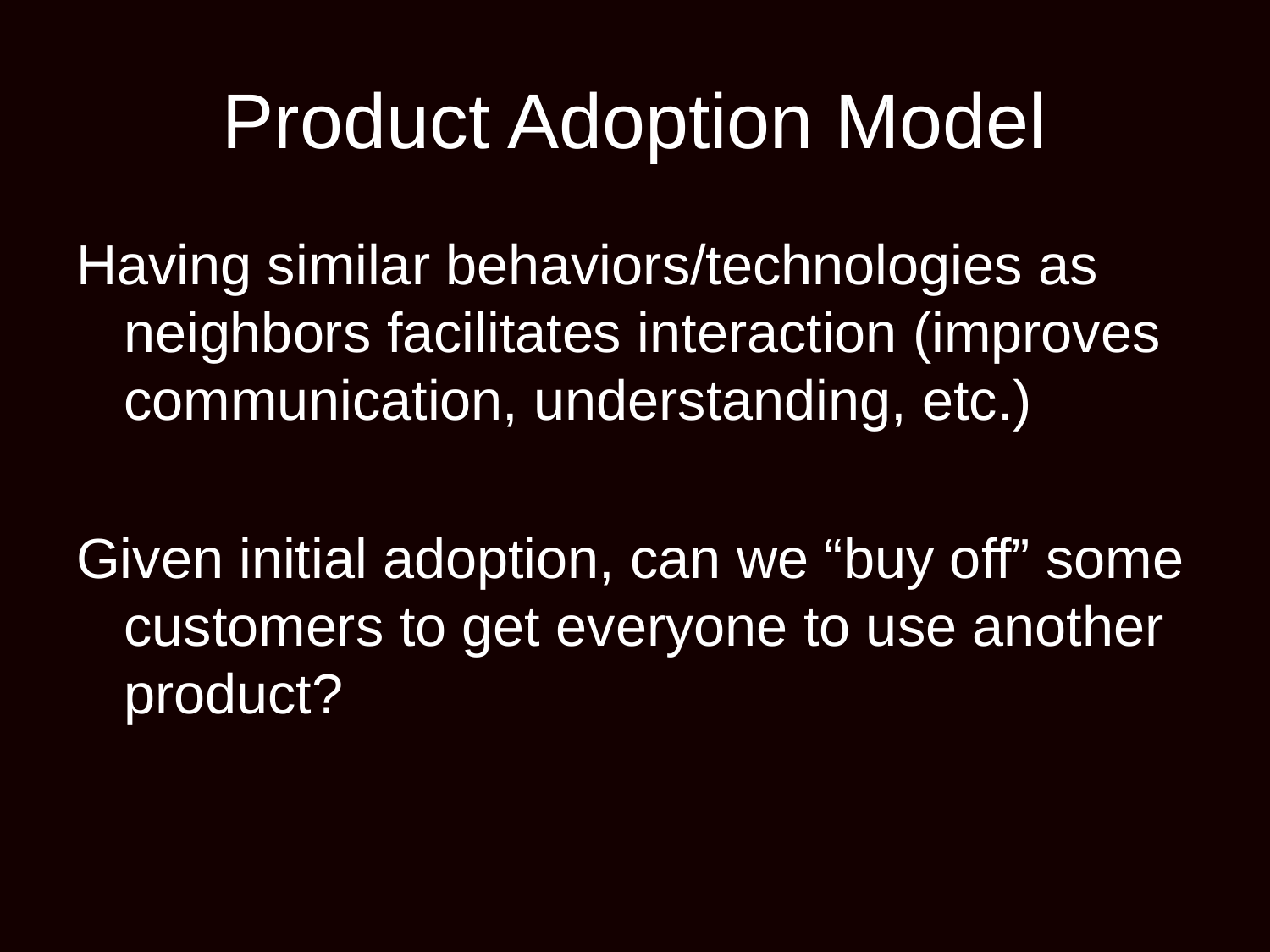

# Product Adoption Model
Having similar behaviors/technologies as neighbors facilitates interaction (improves communication, understanding, etc.)

Given initial adoption, can we “buy off” some customers to get everyone to use another product?